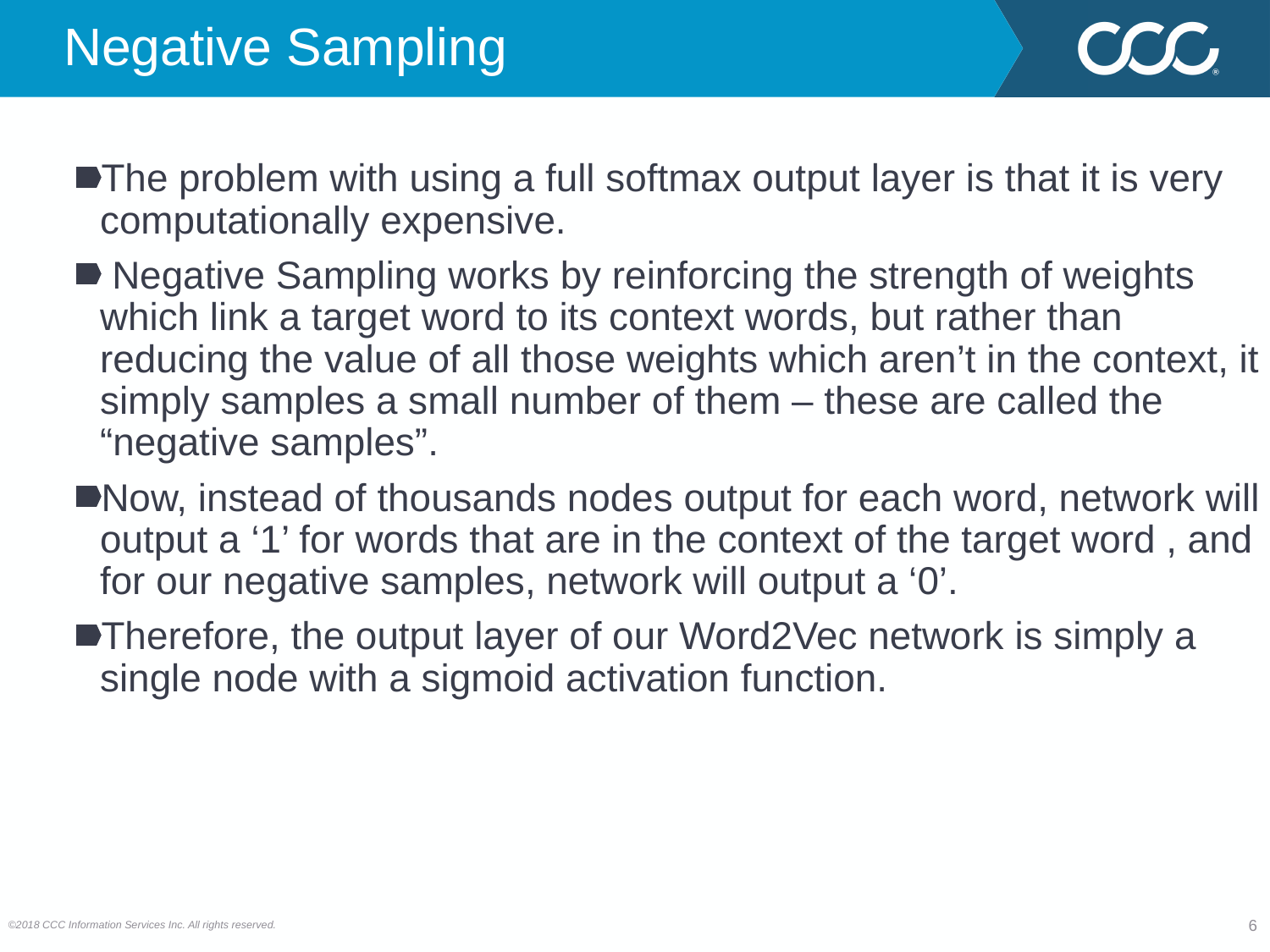

# Negative Sampling

The problem with using a full softmax output layer is that it is very computationally expensive.
 Negative Sampling works by reinforcing the strength of weights which link a target word to its context words, but rather than reducing the value of all those weights which aren’t in the context, it simply samples a small number of them – these are called the “negative samples”.
Now, instead of thousands nodes output for each word, network will output a ‘1’ for words that are in the context of the target word , and for our negative samples, network will output a ‘0’.
Therefore, the output layer of our Word2Vec network is simply a single node with a sigmoid activation function.
6